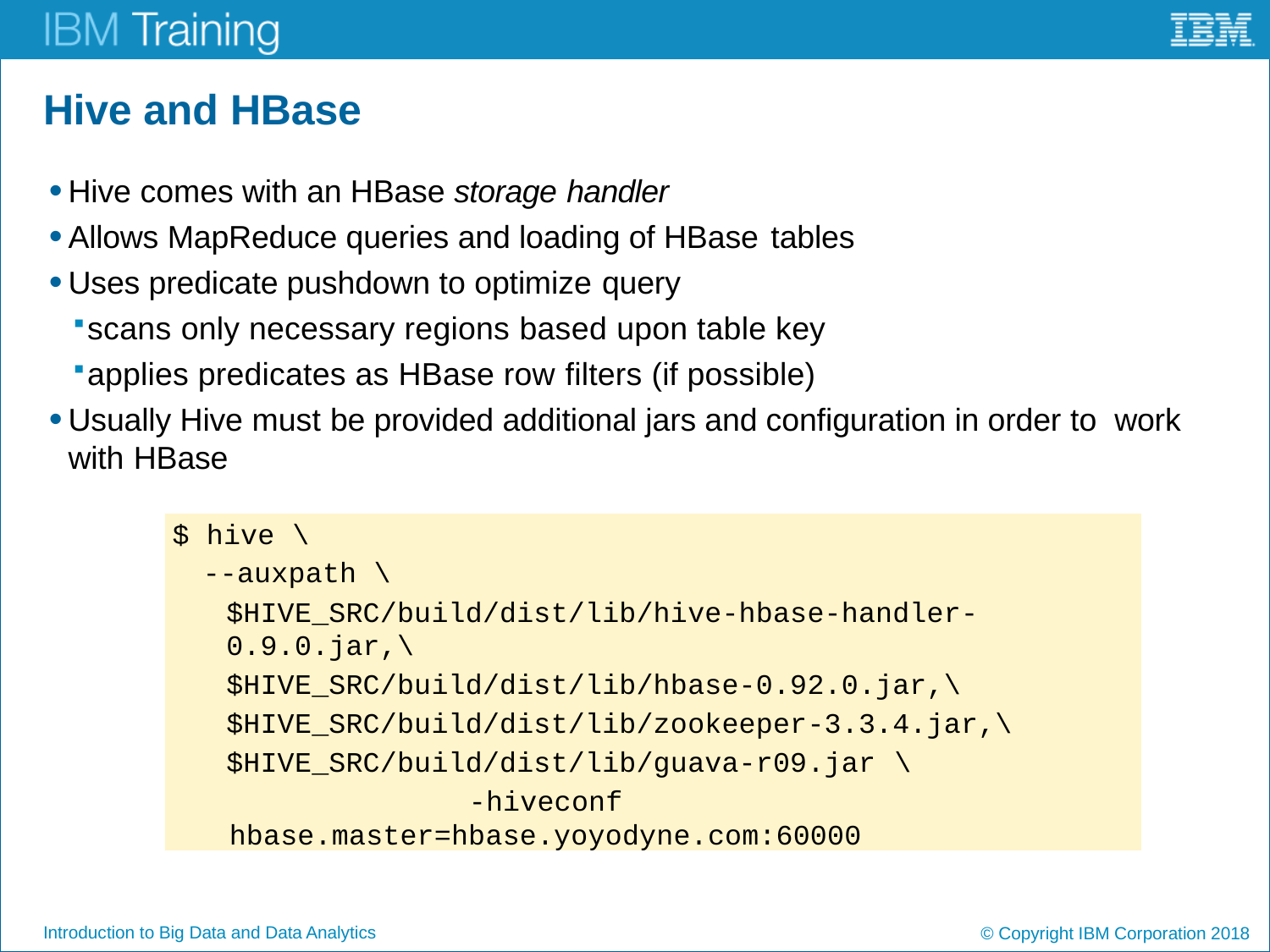

# Hive and HBase
Hive comes with an HBase storage handler
Allows MapReduce queries and loading of HBase tables
Uses predicate pushdown to optimize query
scans only necessary regions based upon table key
applies predicates as HBase row filters (if possible)
Usually Hive must be provided additional jars and configuration in order to  work with HBase

$ hive \
--auxpath \
$HIVE_SRC/build/dist/lib/hive-hbase-handler-0.9.0.jar,\
$HIVE_SRC/build/dist/lib/hbase-0.92.0.jar,\
$HIVE_SRC/build/dist/lib/zookeeper-3.3.4.jar,\
$HIVE_SRC/build/dist/lib/guava-r09.jar \
-hiveconf hbase.master=hbase.yoyodyne.com:60000